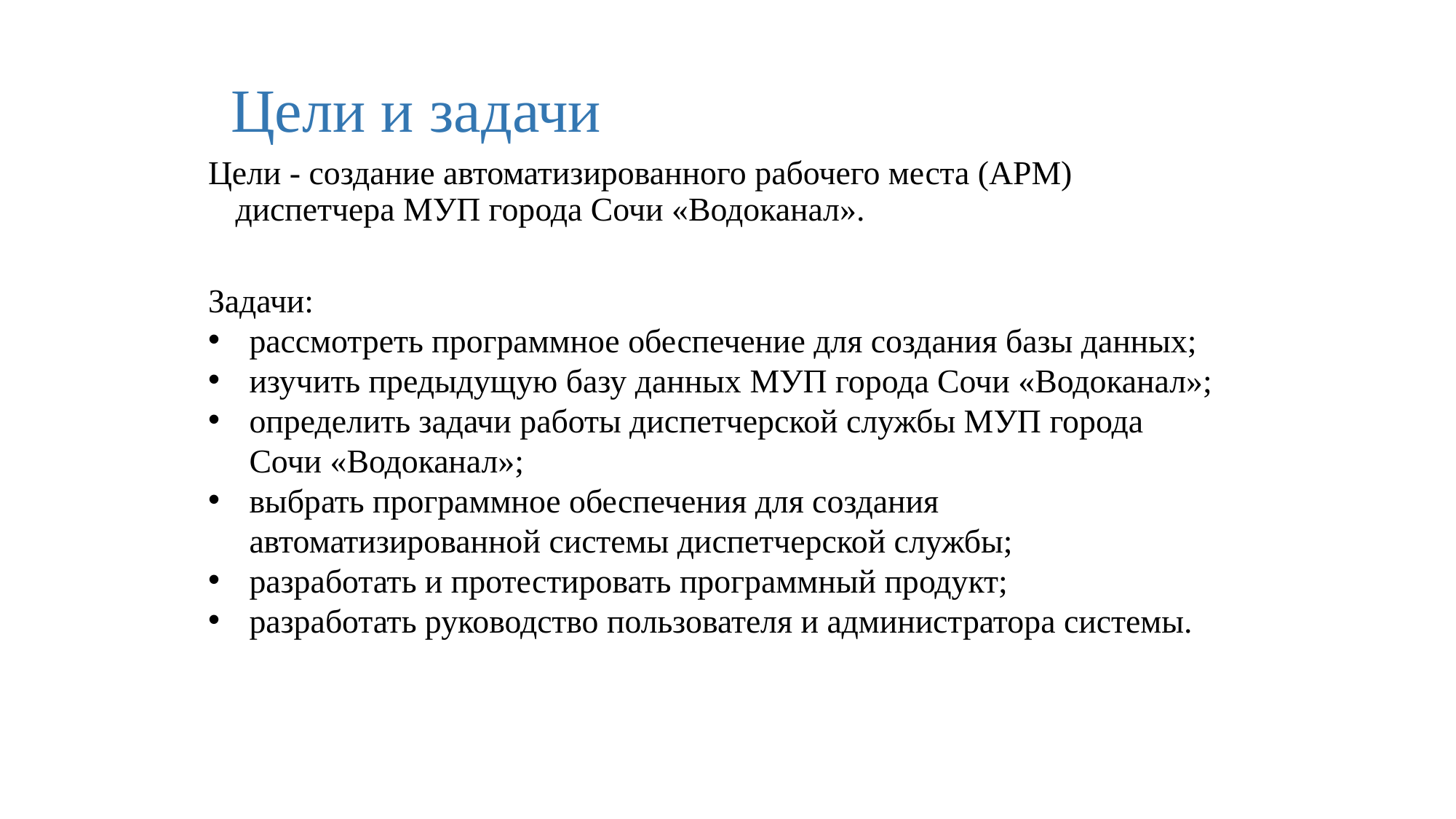

# Цели и задачи
Цели - создание автоматизированного рабочего места (АРМ) диспетчера МУП города Сочи «Водоканал».

Задачи:
рассмотреть программное обеспечение для создания базы данных;
изучить предыдущую базу данных МУП города Сочи «Водоканал»;
определить задачи работы диспетчерской службы МУП города Сочи «Водоканал»;
выбрать программное обеспечения для создания автоматизированной системы диспетчерской службы;
разработать и протестировать программный продукт;
разработать руководство пользователя и администратора системы.